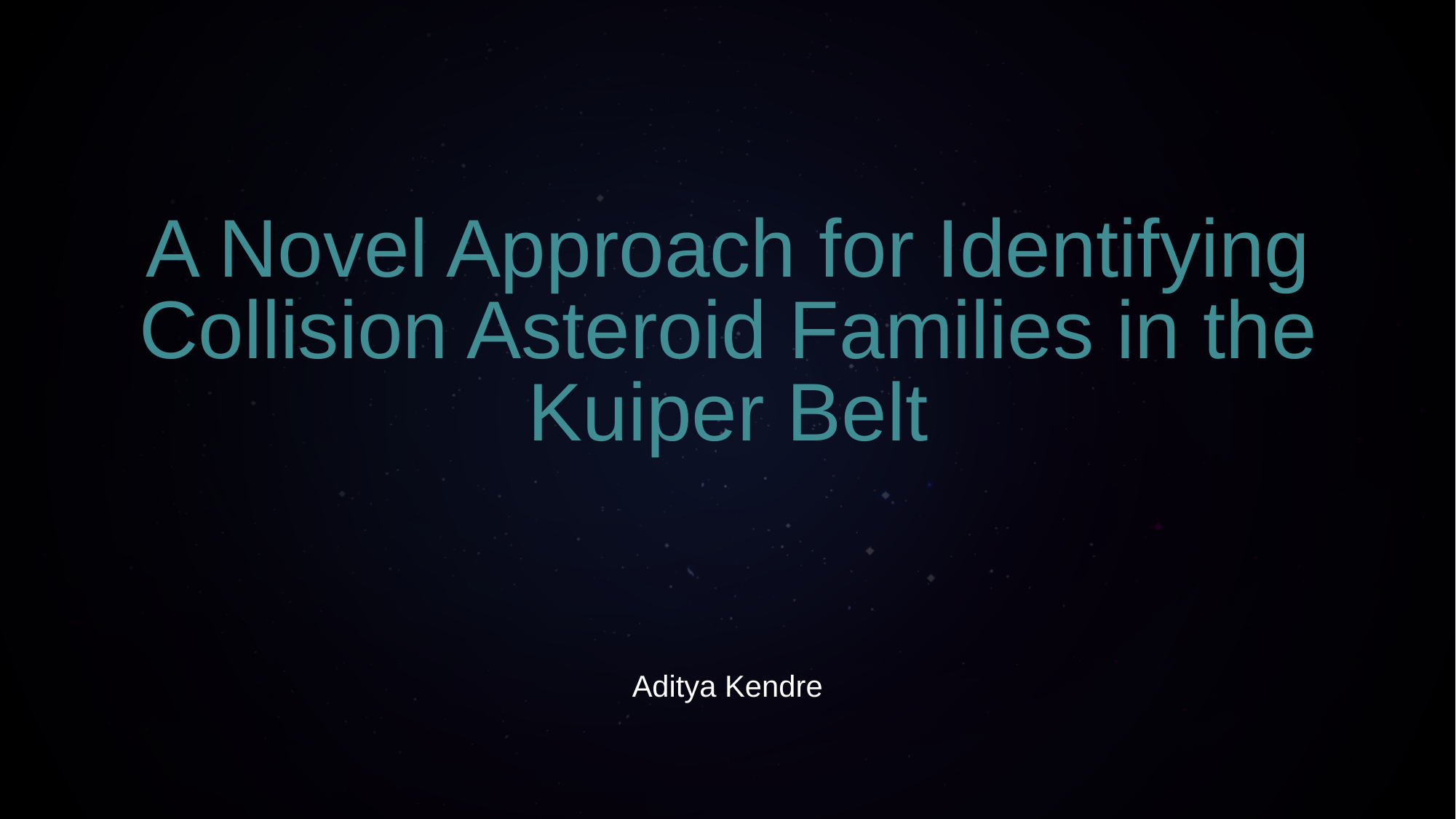

# A Novel Approach for Identifying Collision Asteroid Families in the Kuiper Belt
Aditya Kendre